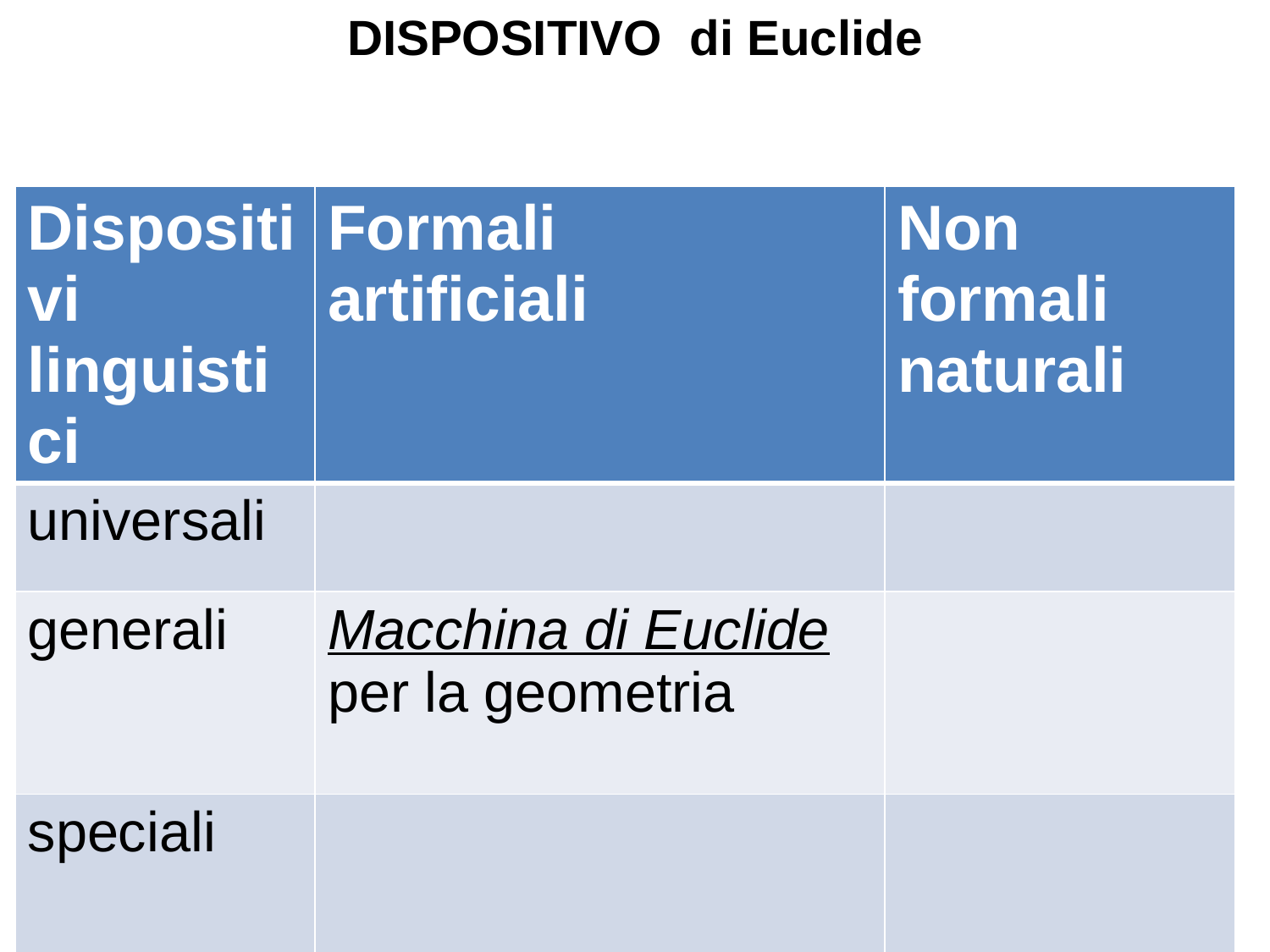

# DISPOSITIVO  di Euclide
| Dispositivi linguistici | Formali artificiali | Non formali naturali |
| --- | --- | --- |
| universali |  |  |
| generali | Macchina di Euclide per la geometria |  |
| speciali |  |  |
81